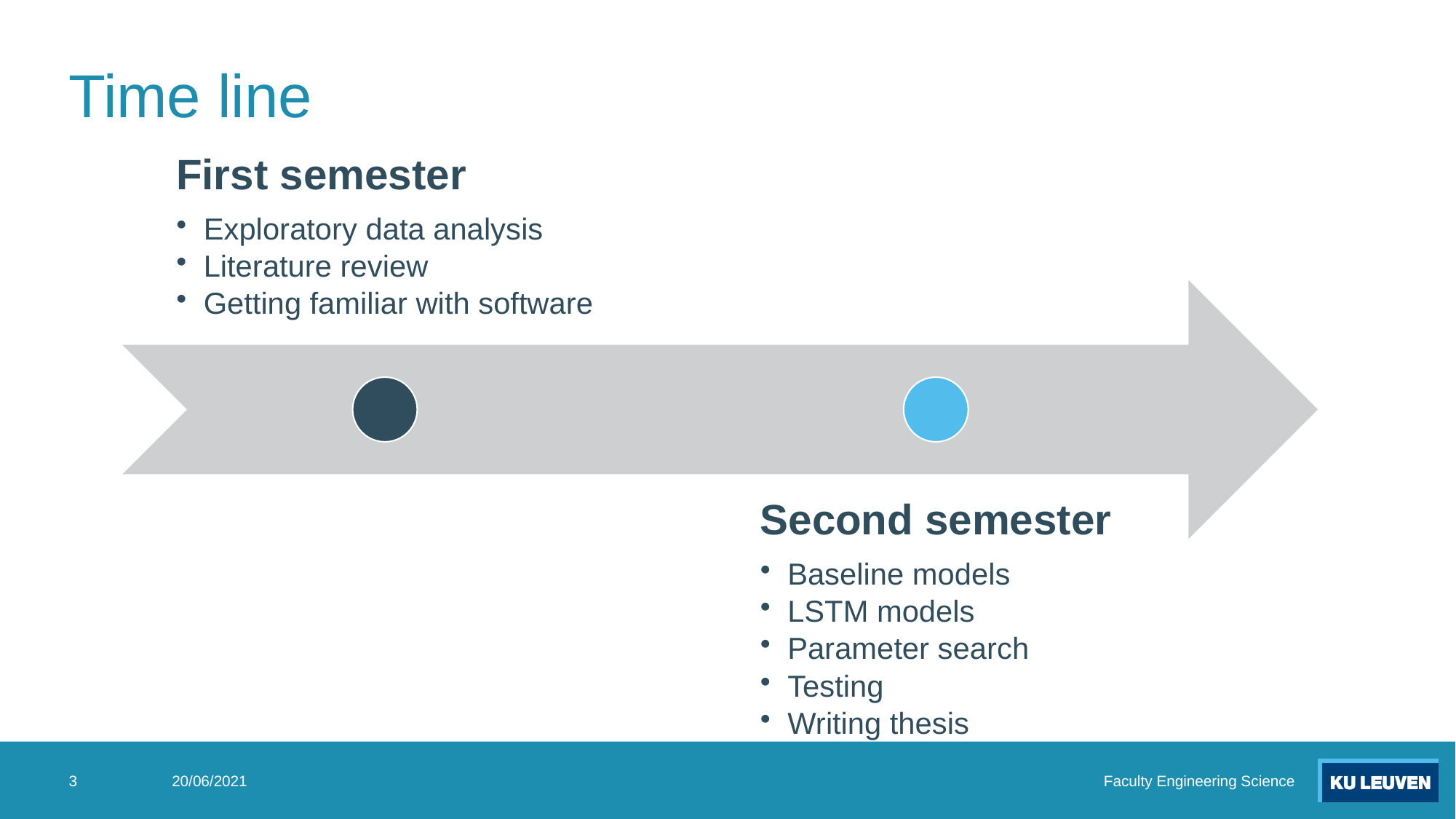

# Time line
First semester
Exploratory data analysis
Literature review
Getting familiar with software
Second semester
Baseline models
LSTM models
Parameter search
Testing
Writing thesis
3
20/06/2021
Faculty Engineering Science